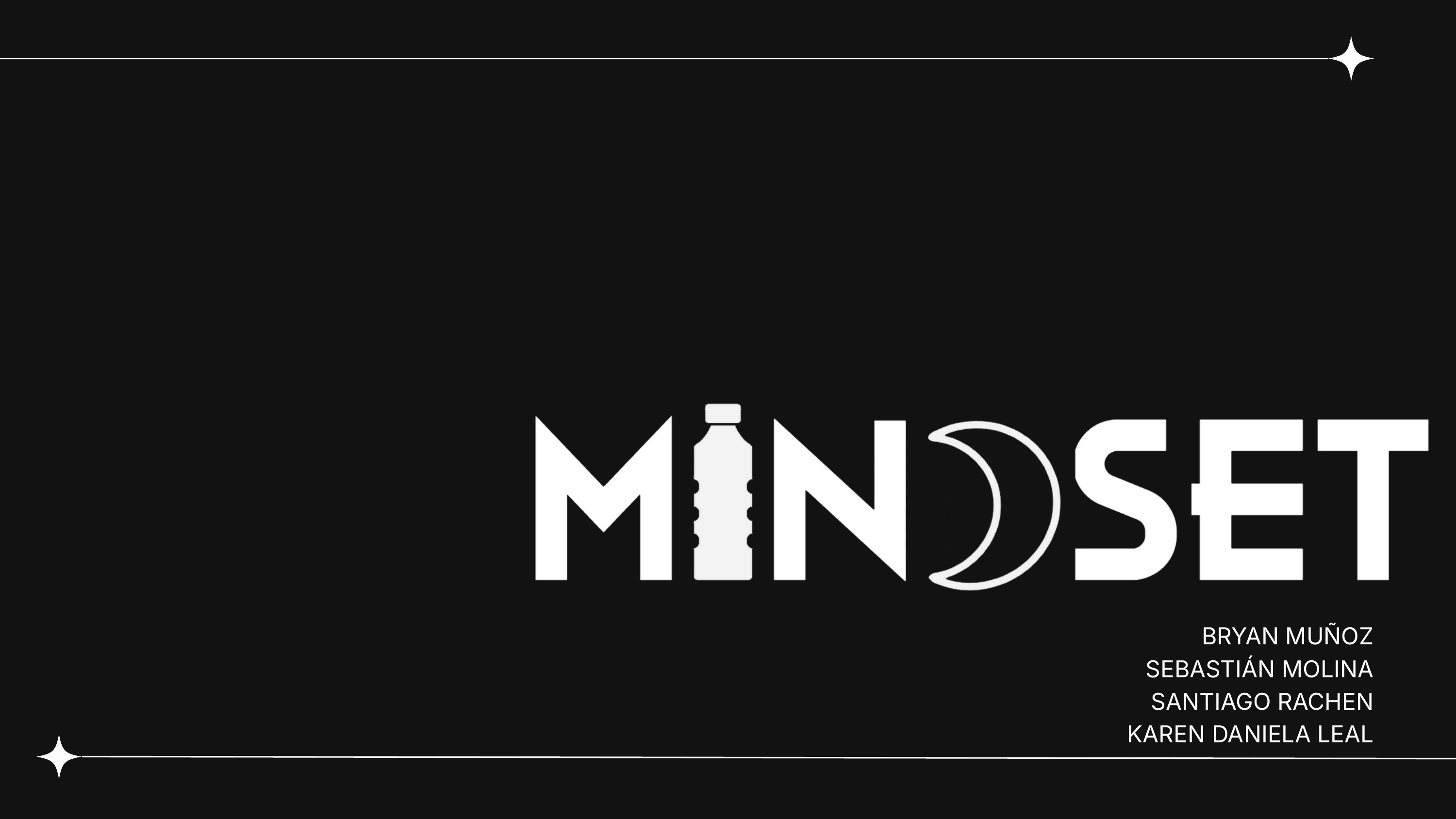

BRYAN MUÑOZ
SEBASTIÁN MOLINA
SANTIAGO RACHEN
KAREN DANIELA LEAL